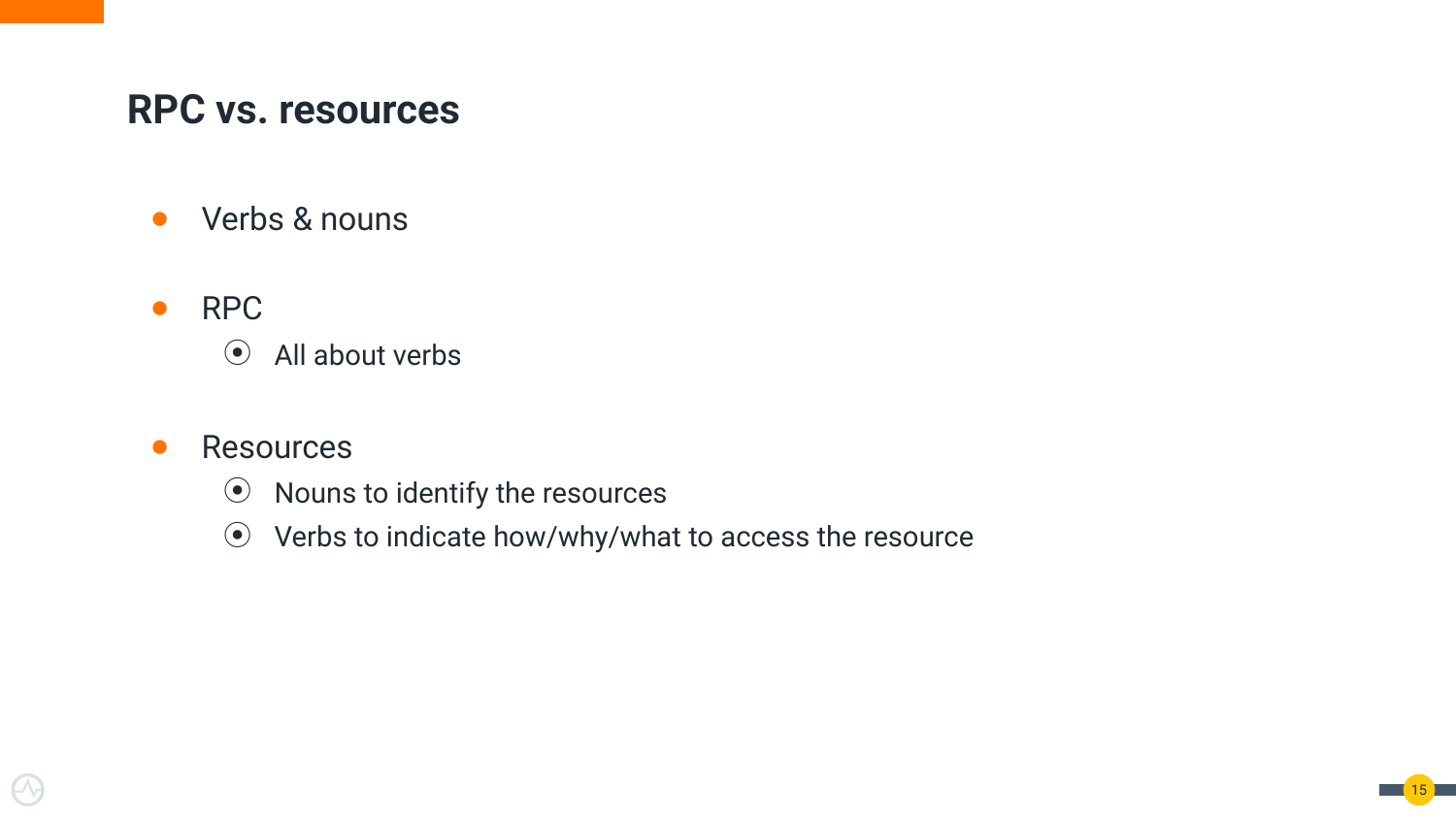

# RPC vs. resources
Verbs & nouns
RPC
All about verbs
Resources
Nouns to identify the resources
Verbs to indicate how/why/what to access the resource
15